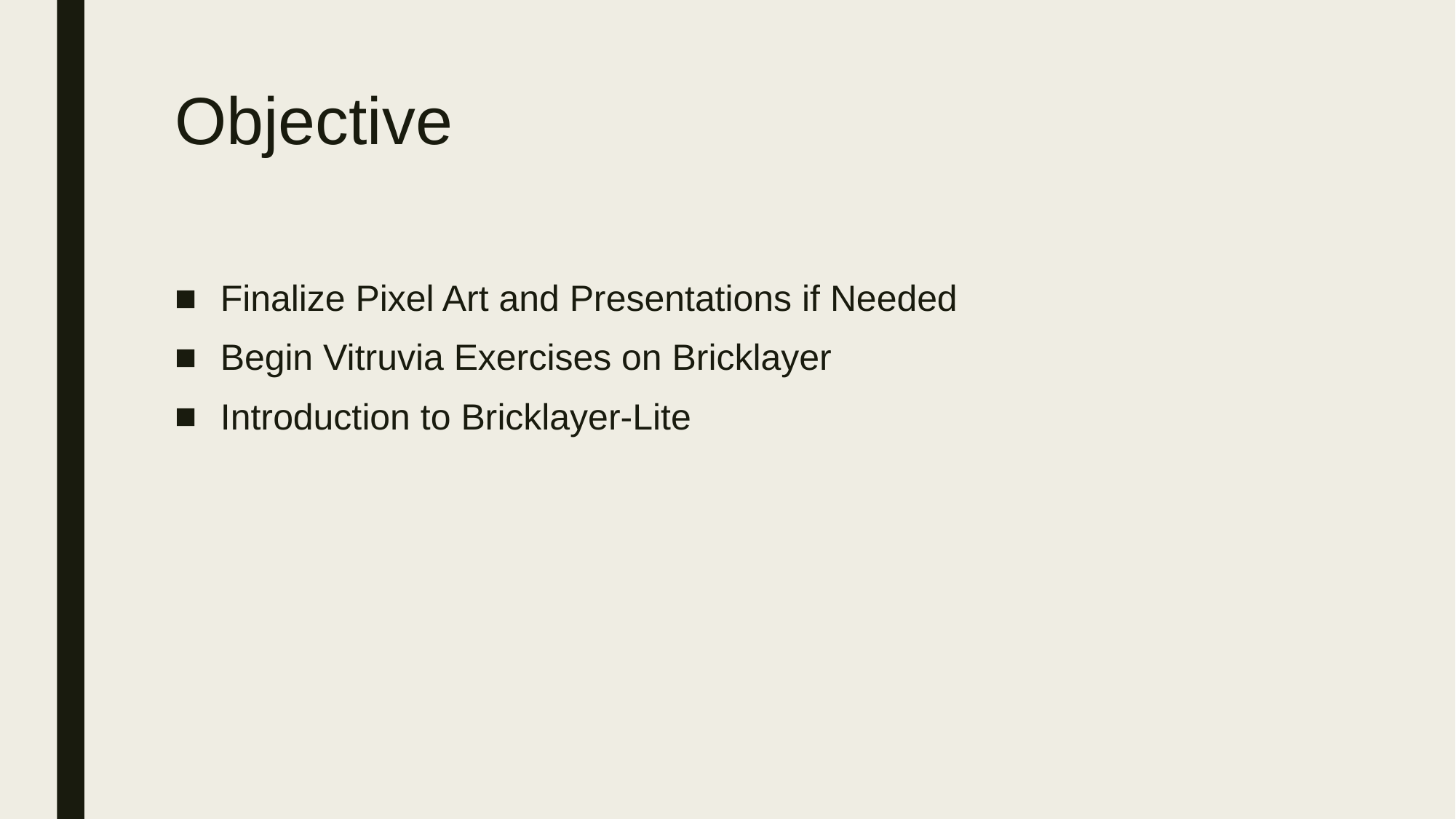

# Objective
Finalize Pixel Art and Presentations if Needed
Begin Vitruvia Exercises on Bricklayer
Introduction to Bricklayer-Lite